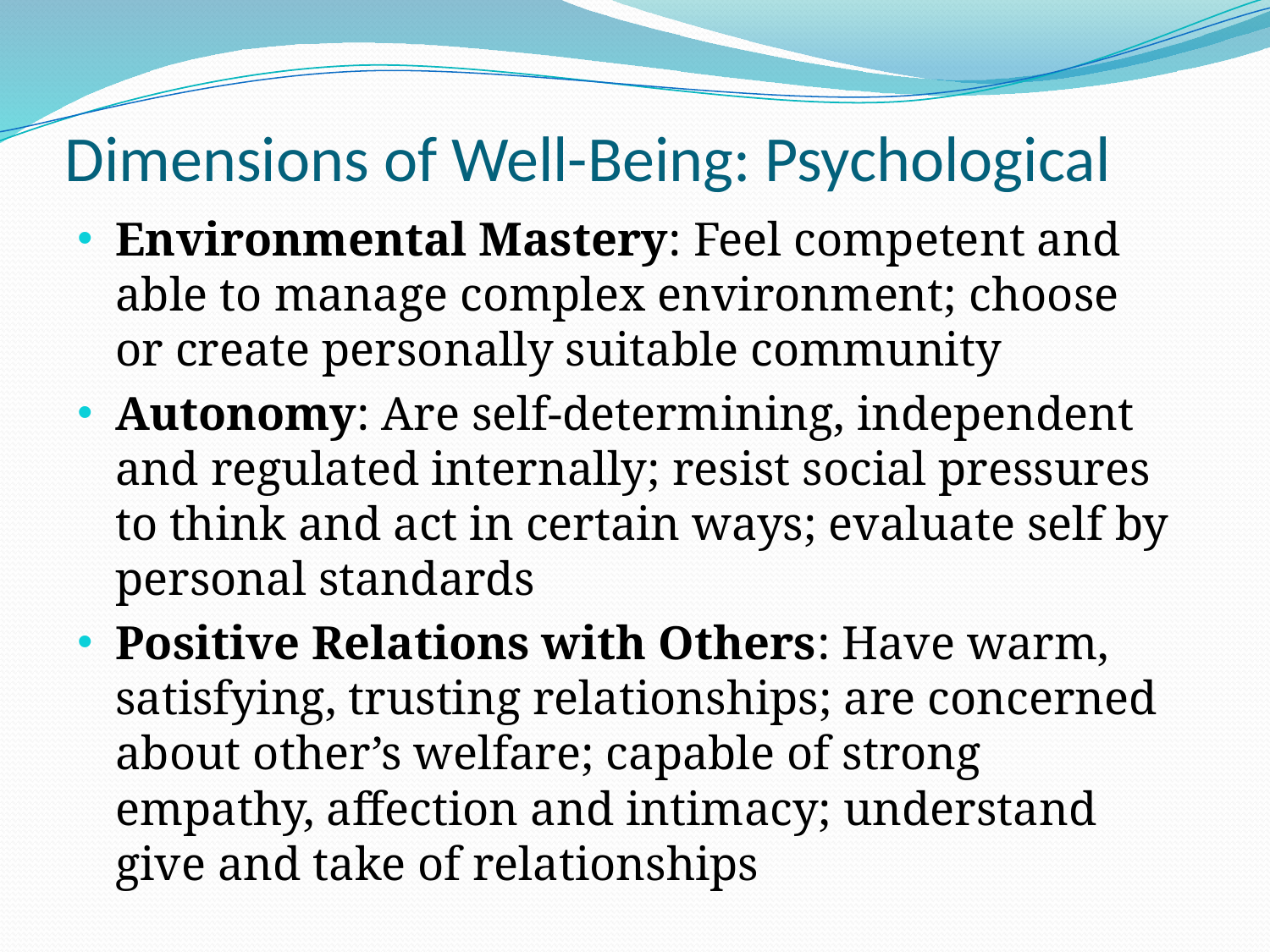

# Dimensions of Well-Being: Psychological
Environmental Mastery: Feel competent and able to manage complex environment; choose or create personally suitable community
Autonomy: Are self-determining, independent and regulated internally; resist social pressures to think and act in certain ways; evaluate self by personal standards
Positive Relations with Others: Have warm, satisfying, trusting relationships; are concerned about other’s welfare; capable of strong empathy, affection and intimacy; understand give and take of relationships